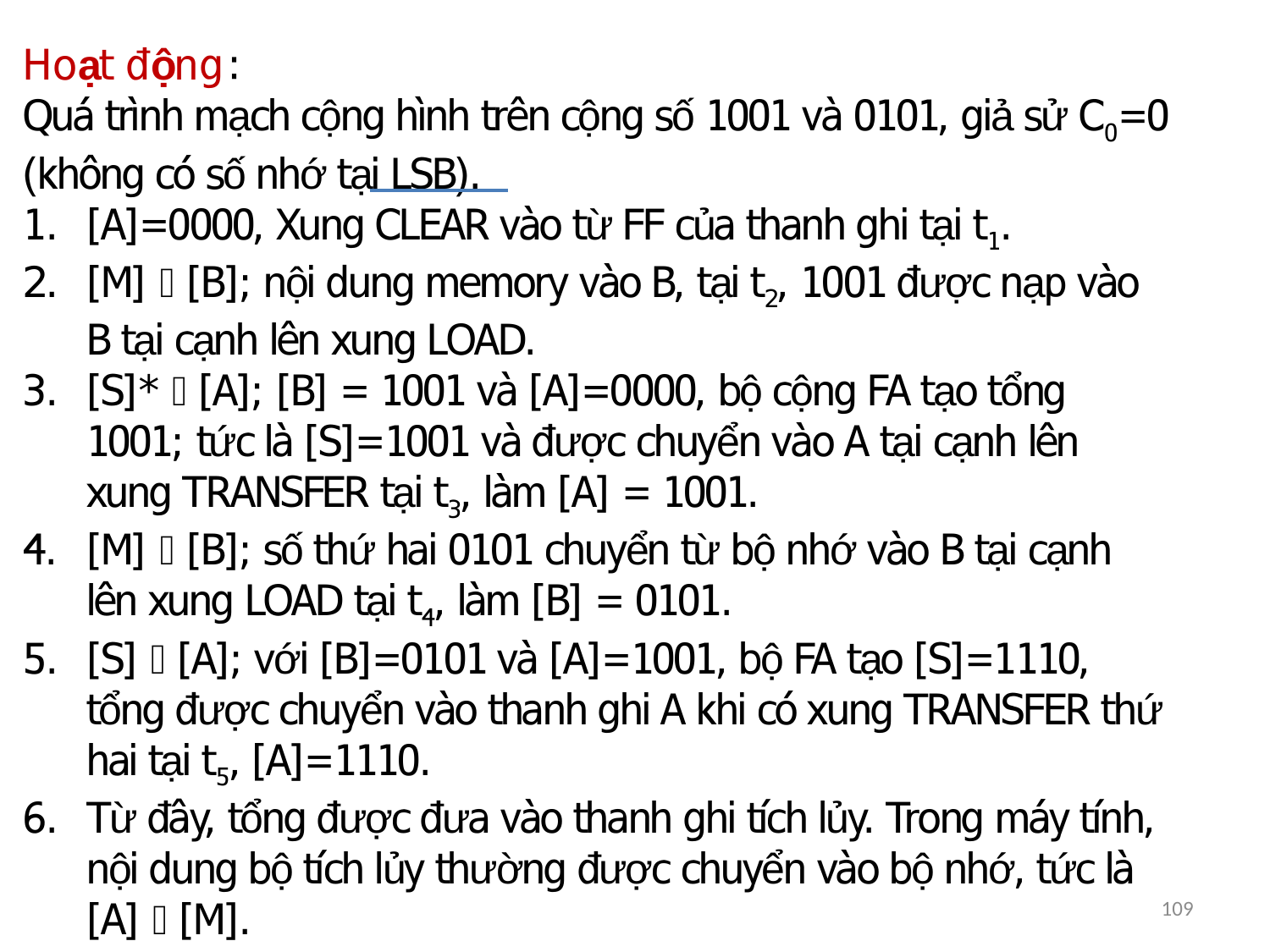

Hoạt động:
Quá trình mạch cộng hình trên cộng số 1001 và 0101, giả sử C0=0 (không có số nhớ tại LSB).
[A]=0000, Xung CLEAR vào từ FF của thanh ghi tại t1.
[M] → [B]; nội dung memory vào B, tại t2, 1001 được nạp vào B tại cạnh lên xung LOAD.
[S]* → [A]; [B] = 1001 và [A]=0000, bộ cộng FA tạo tổng 1001; tức là [S]=1001 và được chuyển vào A tại cạnh lên xung TRANSFER tại t3, làm [A] = 1001.
[M] → [B]; số thứ hai 0101 chuyển từ bộ nhớ vào B tại cạnh lên xung LOAD tại t4, làm [B] = 0101.
[S] → [A]; với [B]=0101 và [A]=1001, bộ FA tạo [S]=1110, tổng được chuyển vào thanh ghi A khi có xung TRANSFER thứ hai tại t5, [A]=1110.
Từ đây, tổng được đưa vào thanh ghi tích lủy. Trong máy tính, nội dung bộ tích lủy thường được chuyển vào bộ nhớ, tức là [A] → [M].
109